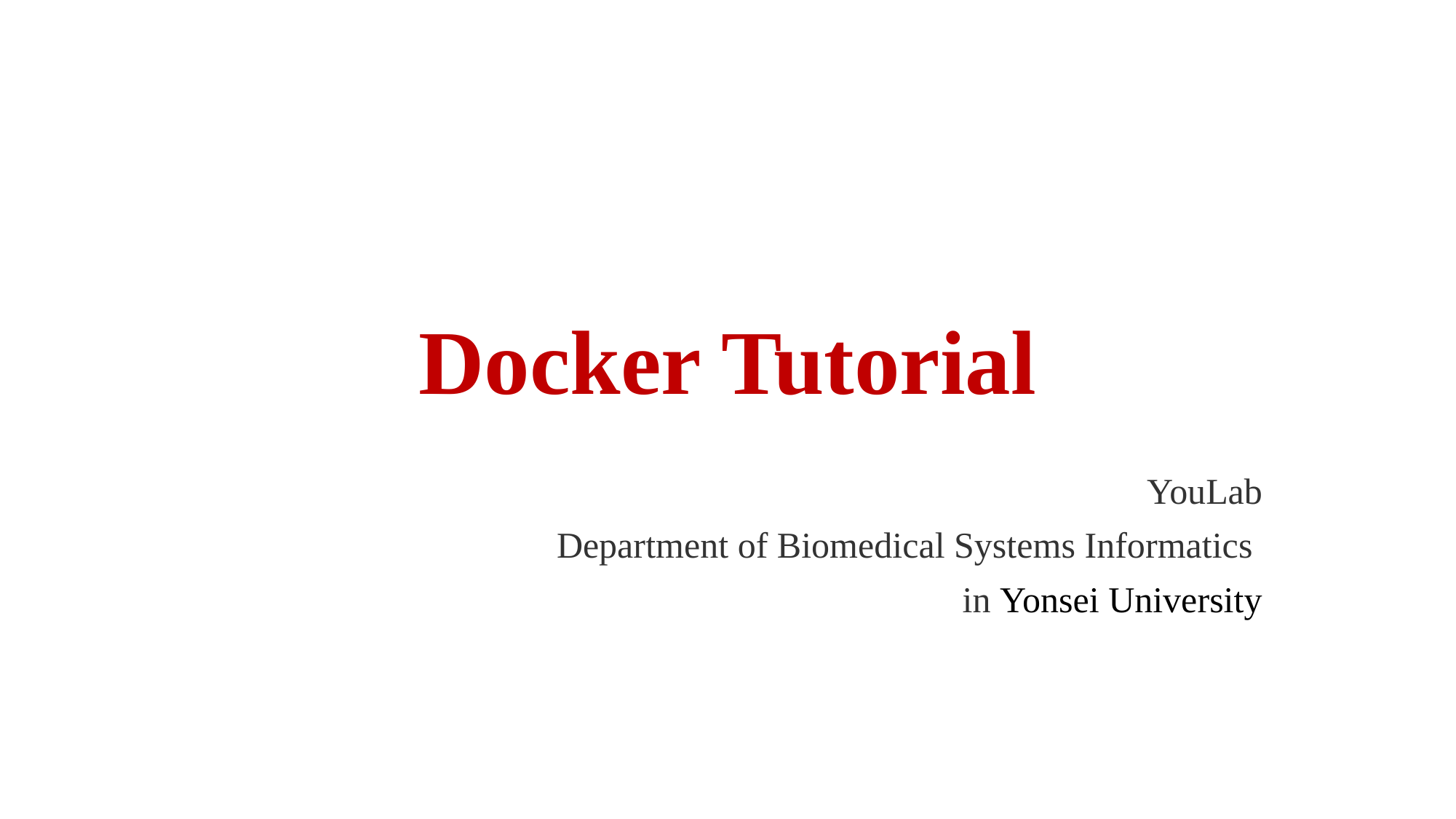

# Docker Tutorial
YouLab
Department of Biomedical Systems Informatics
in Yonsei University